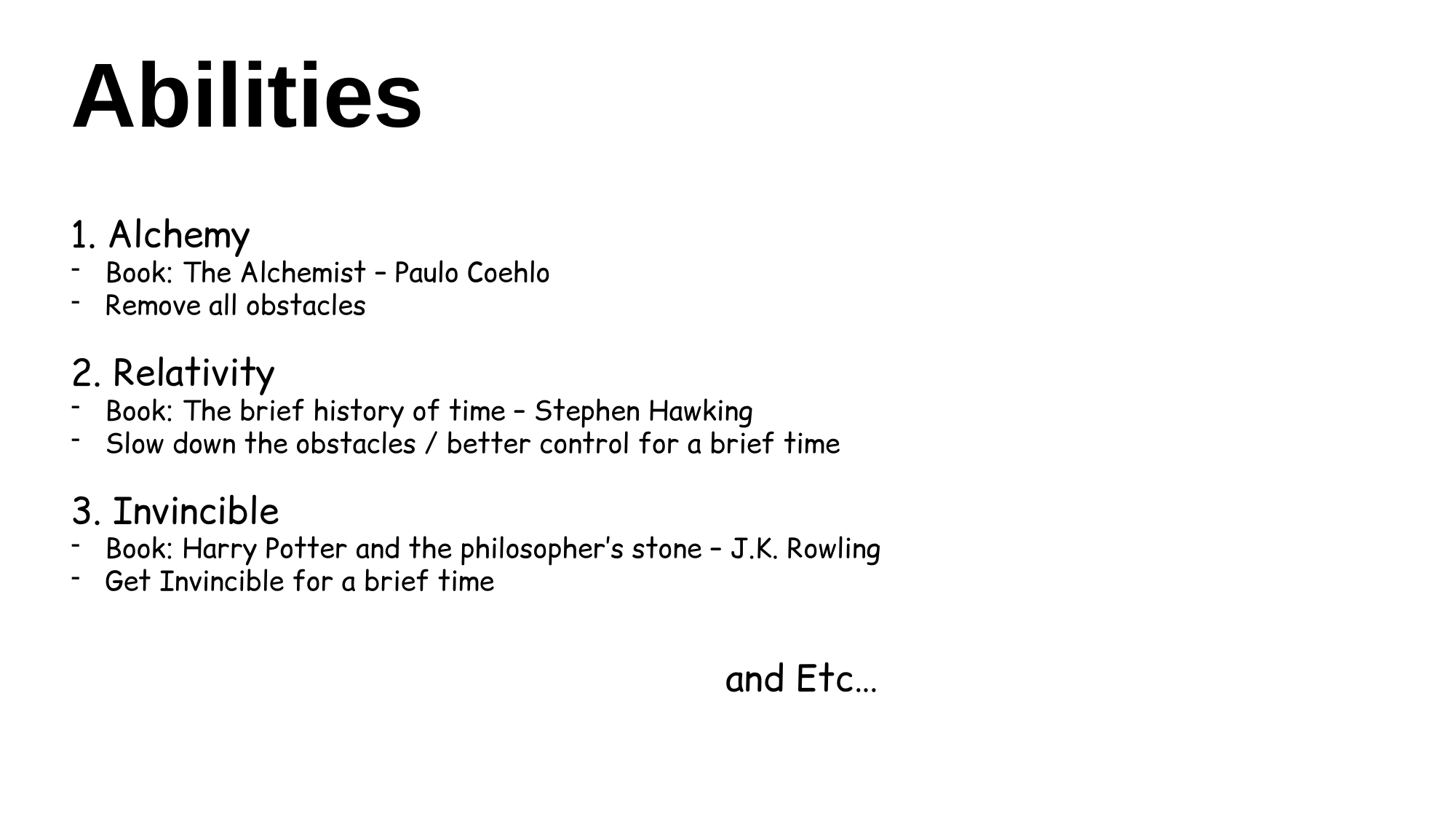

Abilities
1. Alchemy
Book: The Alchemist – Paulo Coehlo
Remove all obstacles

2. Relativity
Book: The brief history of time – Stephen Hawking
Slow down the obstacles / better control for a brief time

3. Invincible
Book: Harry Potter and the philosopher’s stone – J.K. Rowling
Get Invincible for a brief time

						and Etc…